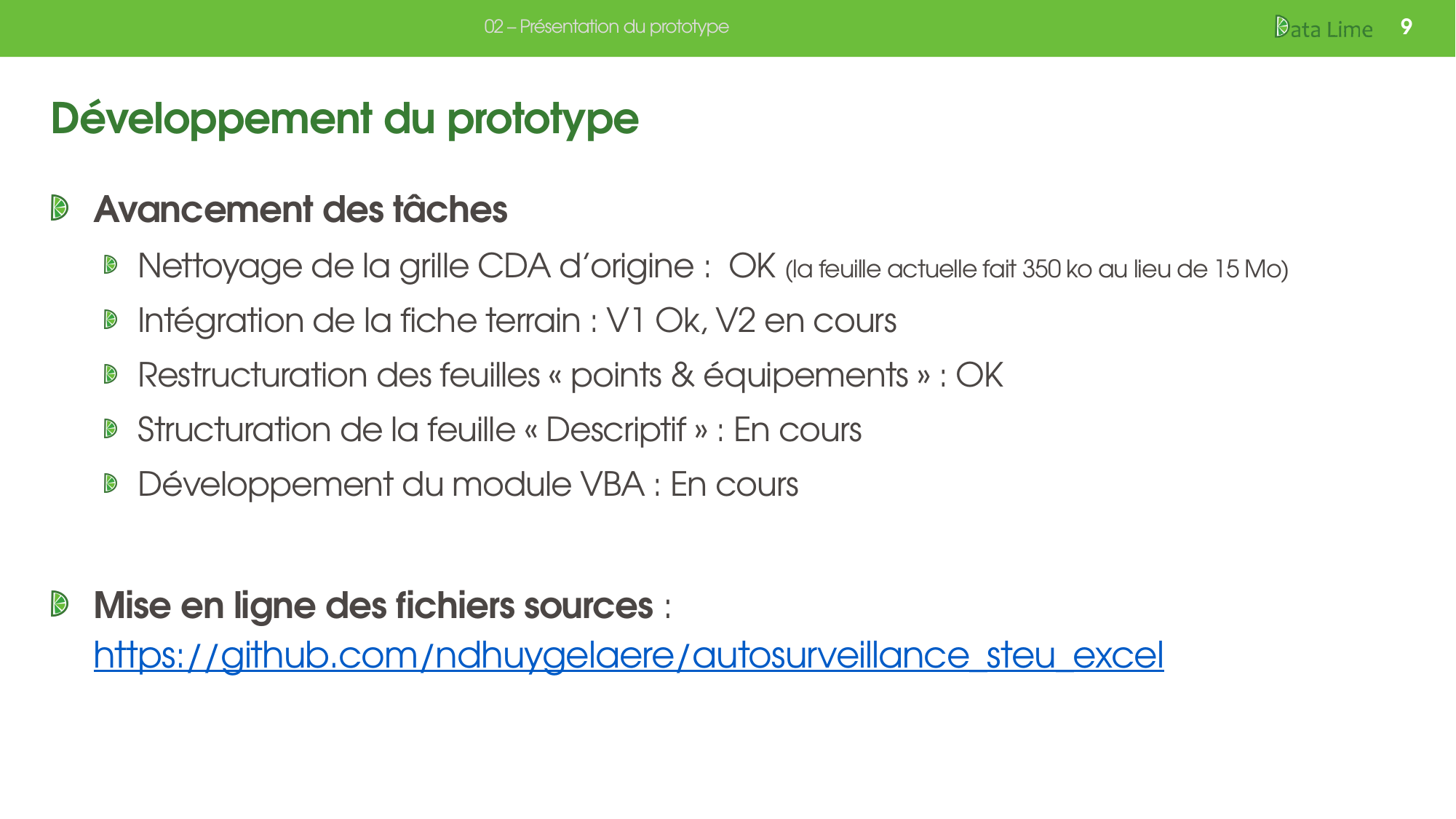

02 – Présentation du prototype
9
# Développement du prototype
Avancement des tâches
Nettoyage de la grille CDA d’origine :  OK (la feuille actuelle fait 350 ko au lieu de 15 Mo)
Intégration de la fiche terrain : V1 Ok, V2 en cours
Restructuration des feuilles « points & équipements » : OK
Structuration de la feuille « Descriptif » : En cours
Développement du module VBA : En cours

Mise en ligne des fichiers sources : https://github.com/ndhuygelaere/autosurveillance_steu_excel